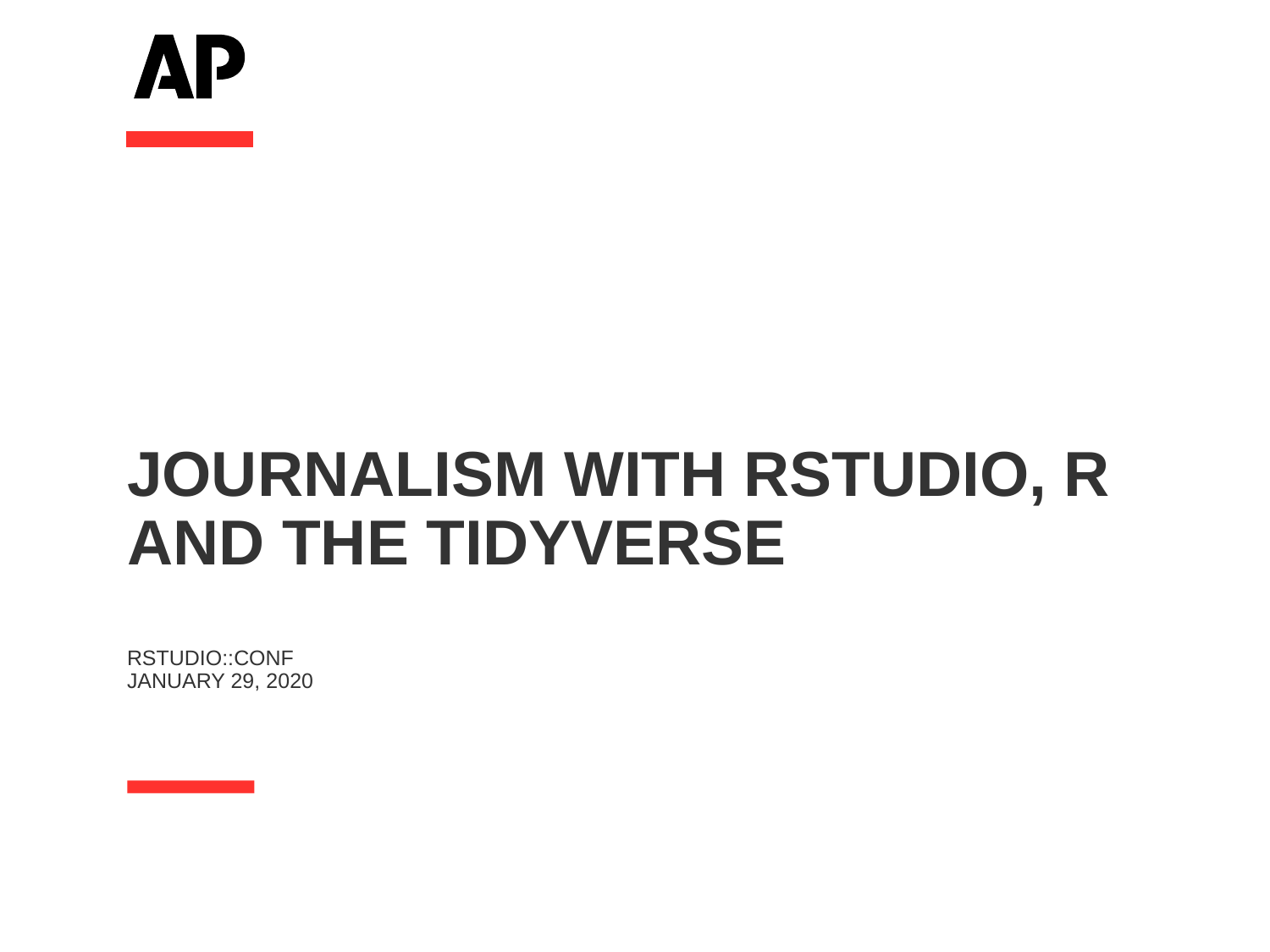

# Journalism with Rstudio, R and the Tidyverse rstudio::conf January 29, 2020